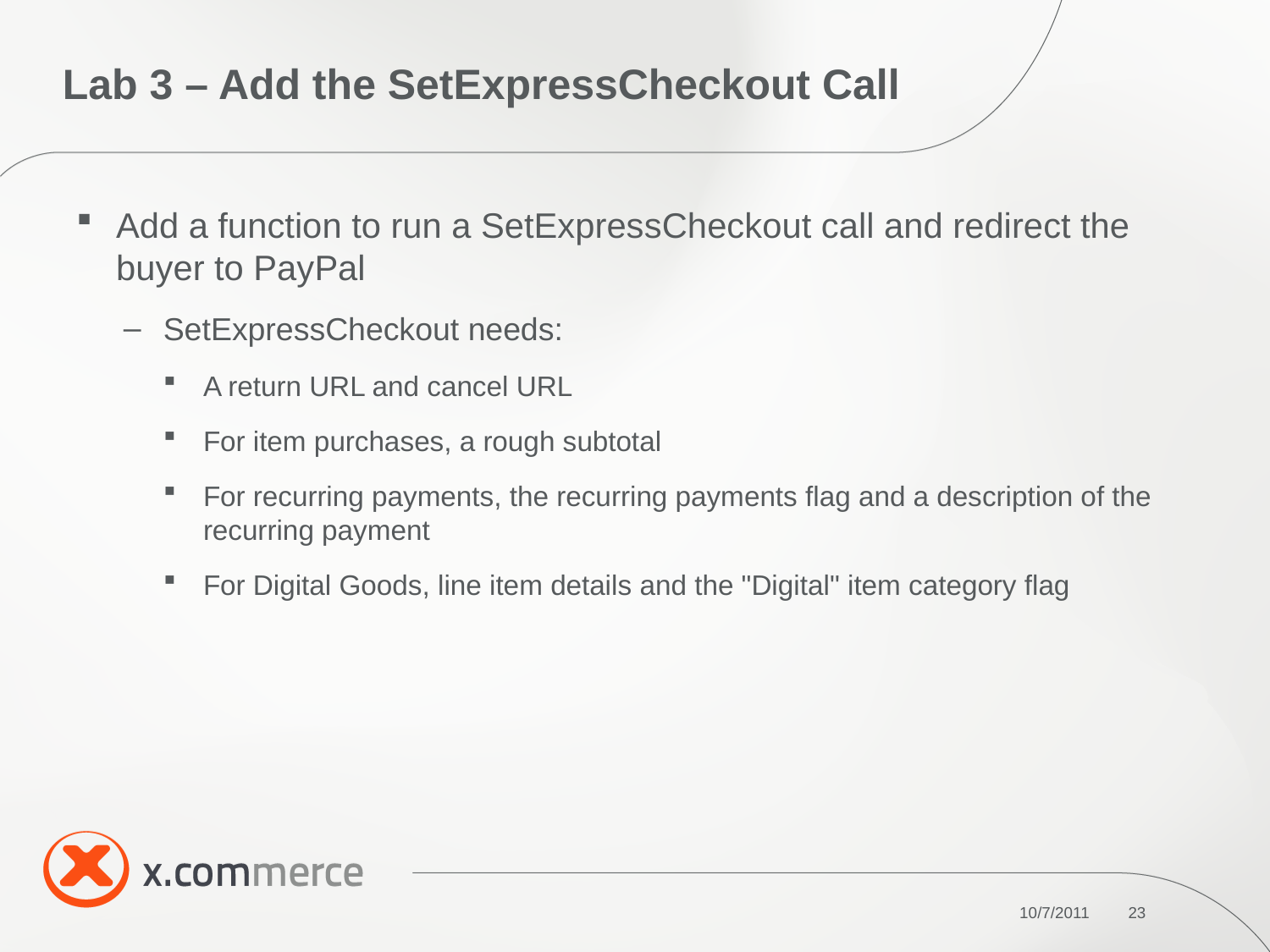

# Lab 3 – Add the SetExpressCheckout Call
Add a function to run a SetExpressCheckout call and redirect the buyer to PayPal
SetExpressCheckout needs:
A return URL and cancel URL
For item purchases, a rough subtotal
For recurring payments, the recurring payments flag and a description of the recurring payment
For Digital Goods, line item details and the "Digital" item category flag

10/7/2011
23